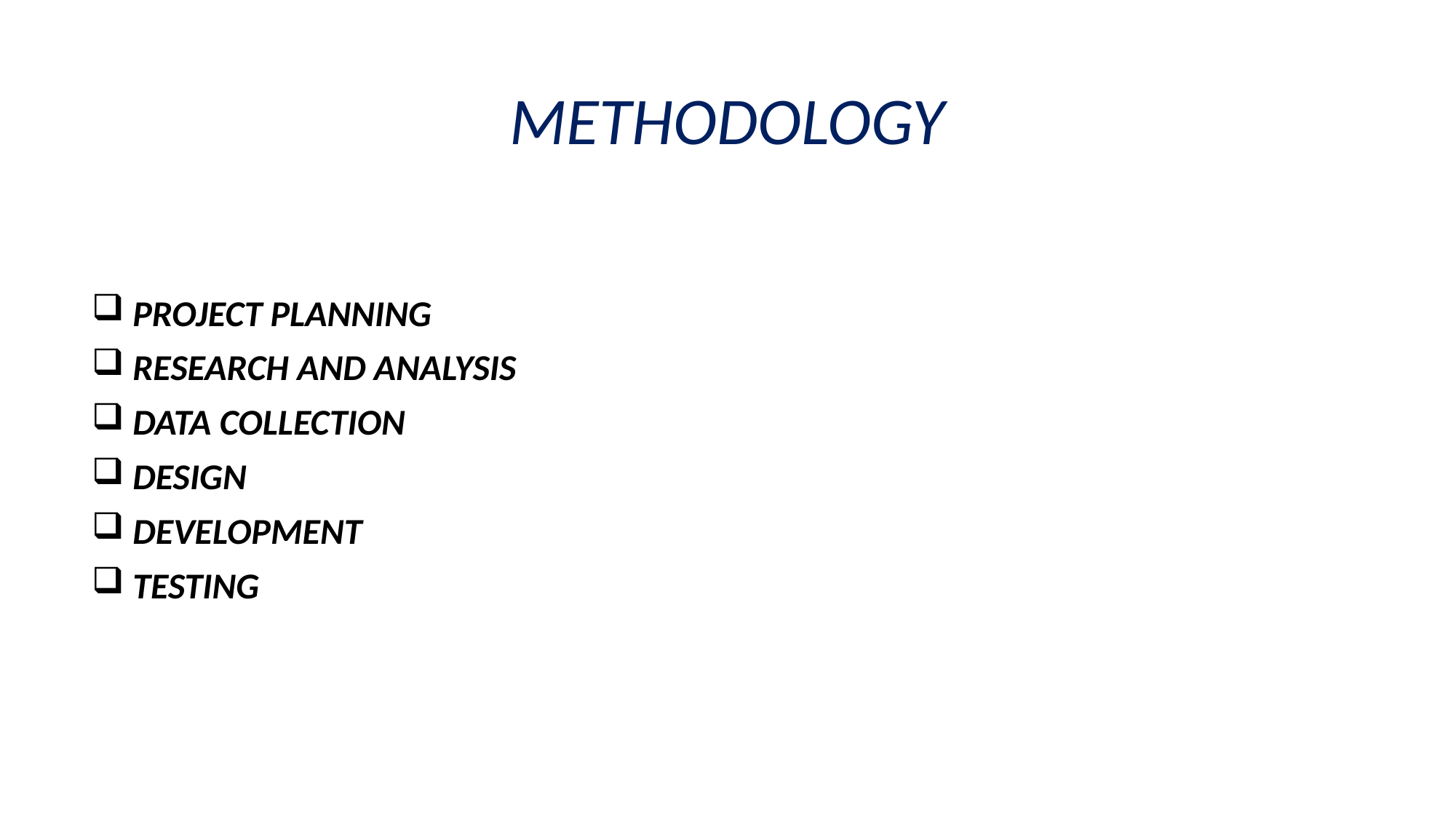

# METHODOLOGY

 PROJECT PLANNING
 RESEARCH AND ANALYSIS
 DATA COLLECTION
 DESIGN
 DEVELOPMENT
 TESTING